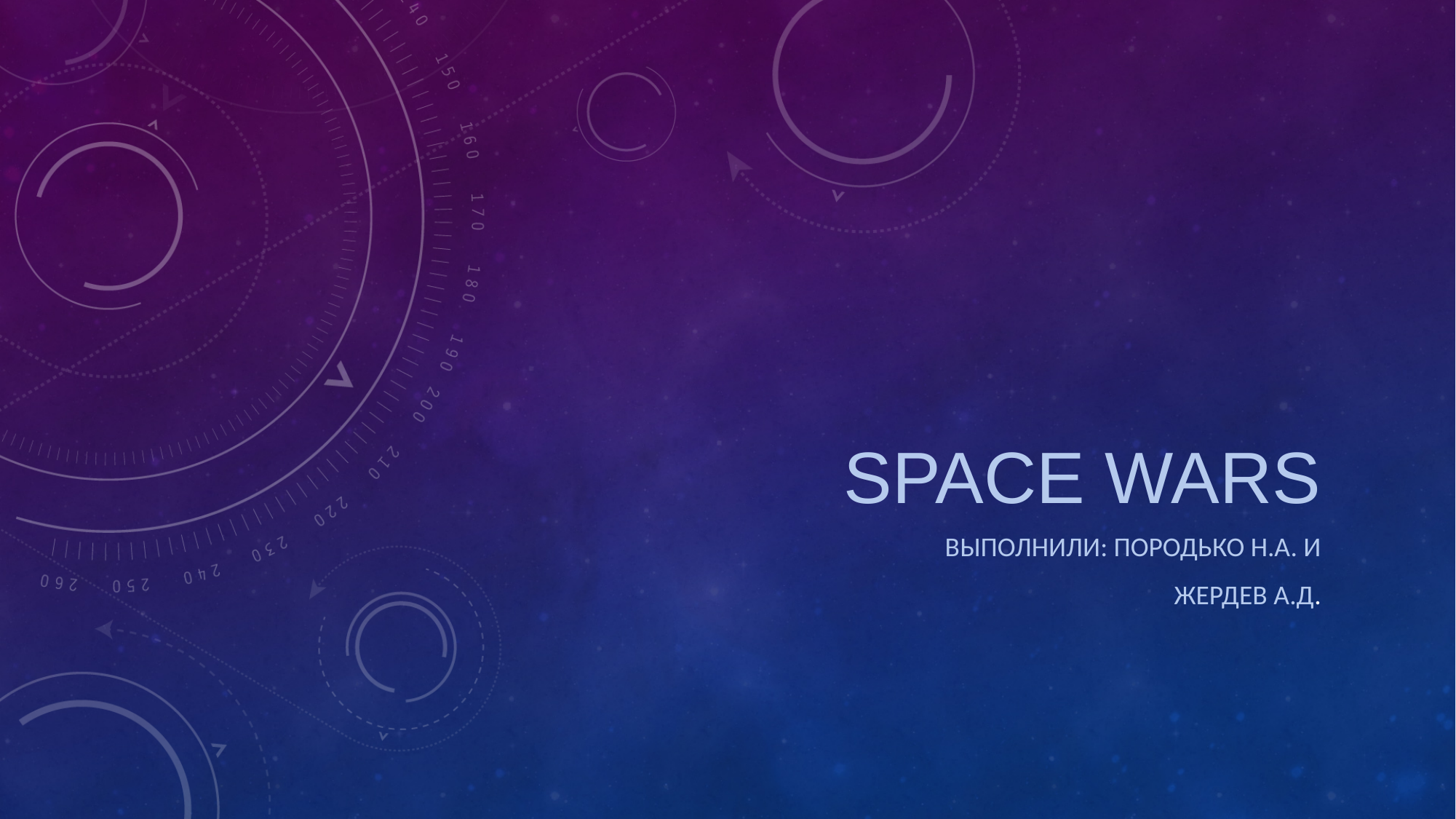

# Space WArs
ВЫПОЛНИЛИ: Породько н.а. и
Жердев А.Д.